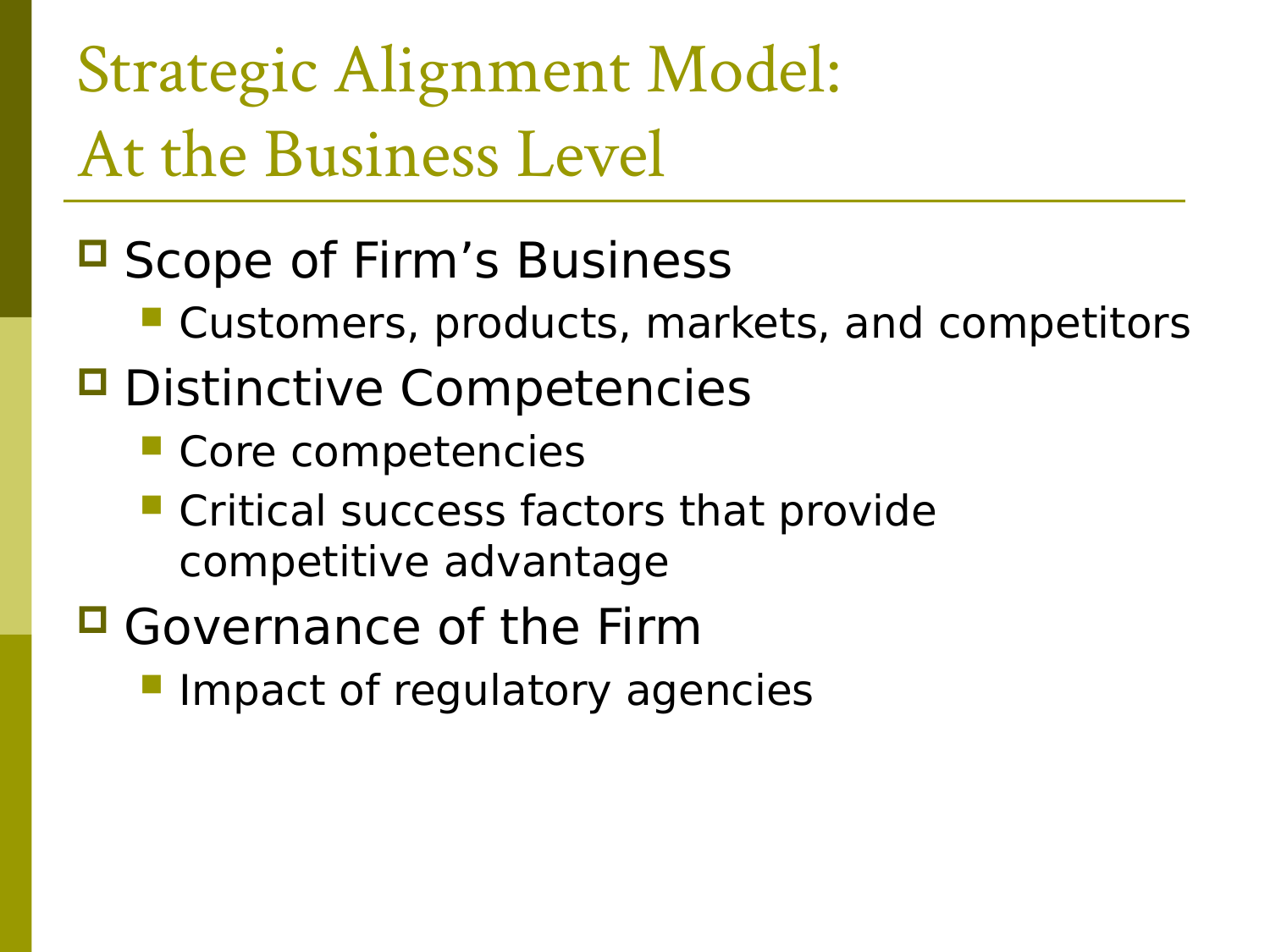

# Strategic Alignment Model: At the Business Level
Scope of Firm’s Business
Customers, products, markets, and competitors
Distinctive Competencies
Core competencies
Critical success factors that provide competitive advantage
Governance of the Firm
Impact of regulatory agencies